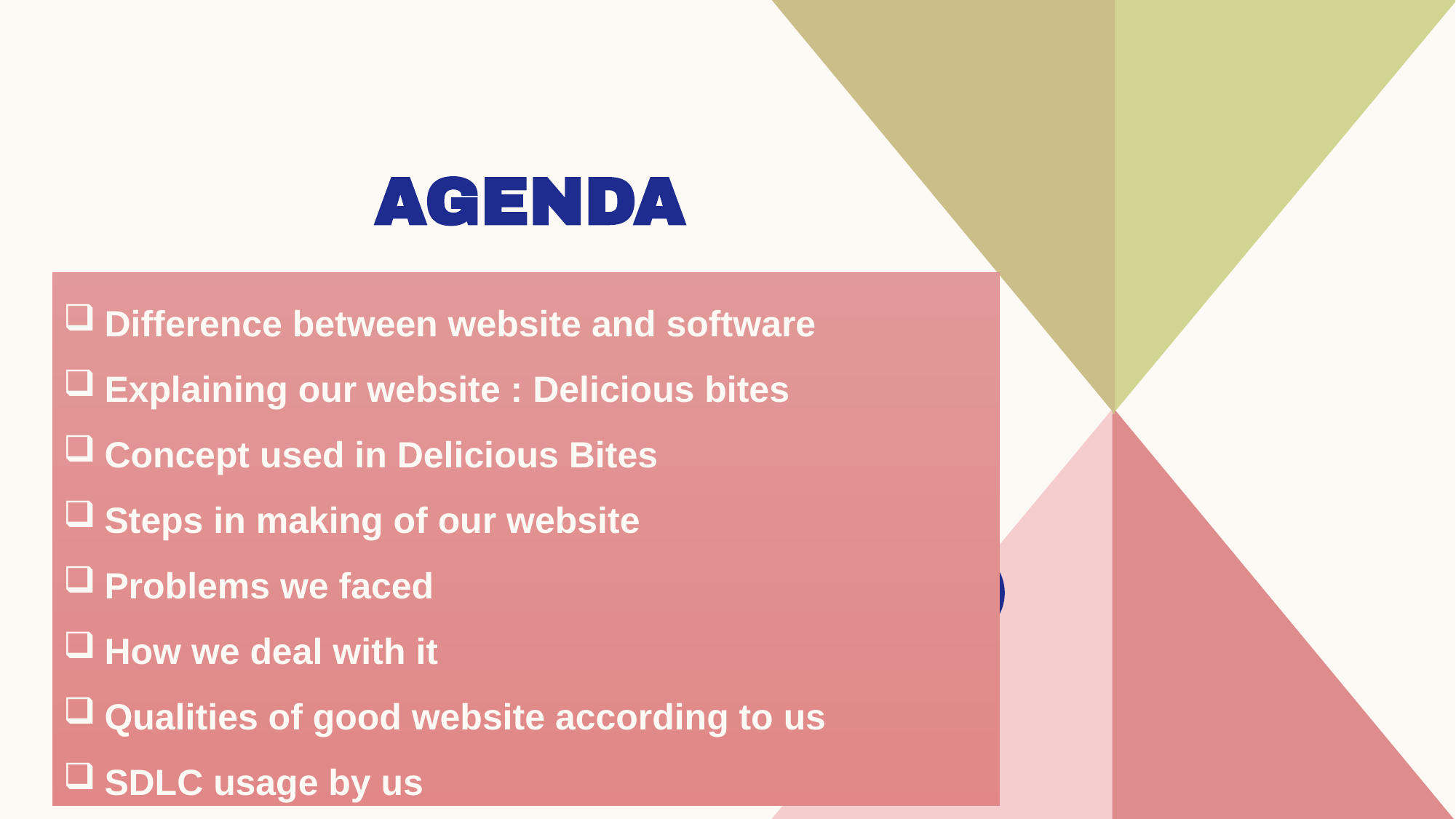

# AGENDA
Difference between website and software
Explaining our website : Delicious bites
Concept used in Delicious Bites
Steps in making of our website
Problems we faced
How we deal with it
Qualities of good website according to us
SDLC usage by us